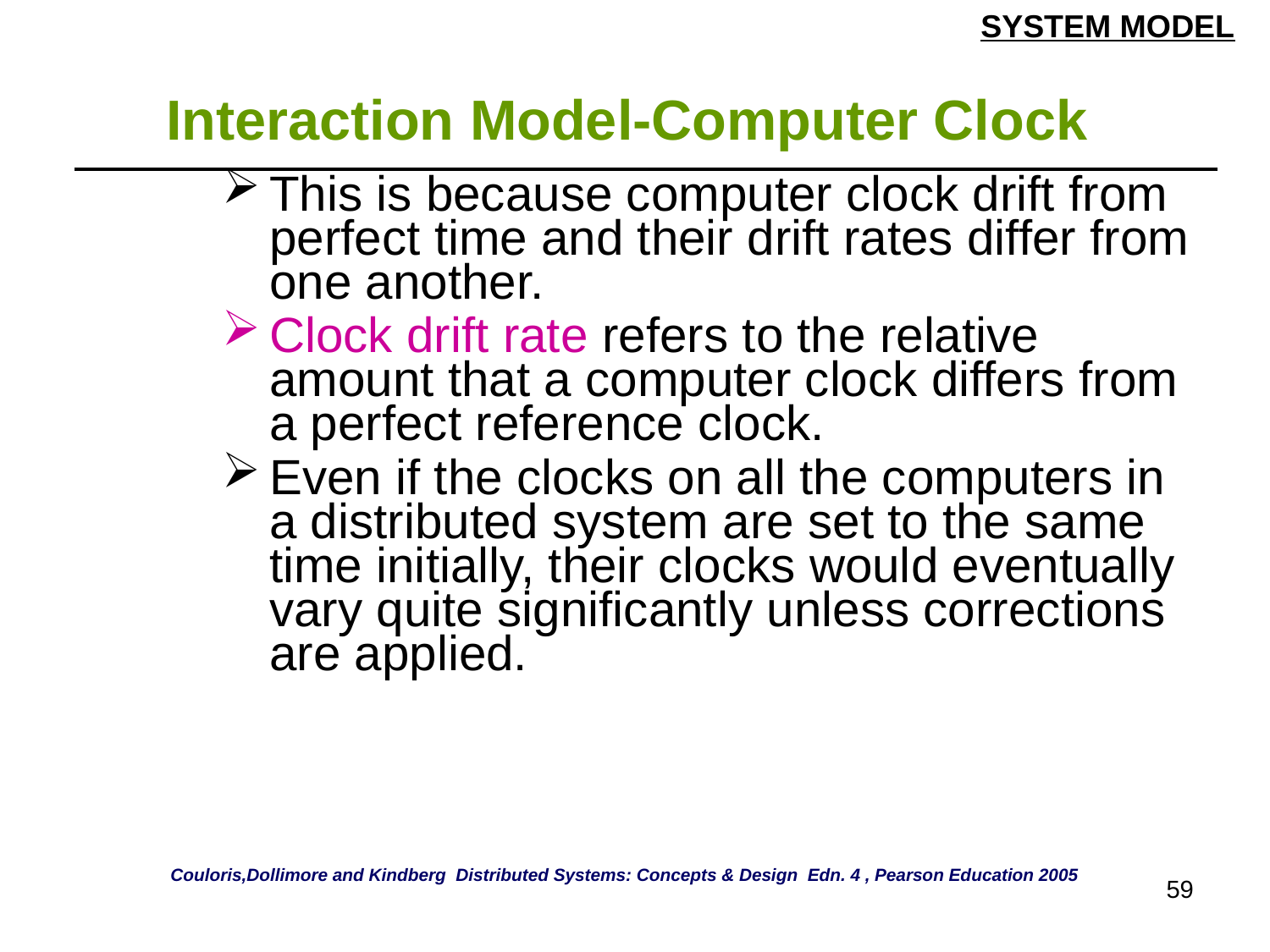

SYSTEM MODEL
# Interaction Model-Computer Clock
| This is because computer clock drift from perfect time and their drift rates differ from one another. Clock drift rate refers to the relative amount that a computer clock differs from a perfect reference clock. Even if the clocks on all the computers in a distributed system are set to the same time initially, their clocks would eventually vary quite significantly unless corrections are applied. |
| --- |
Couloris,Dollimore and Kindberg  Distributed Systems: Concepts & Design  Edn. 4 , Pearson Education 2005
59